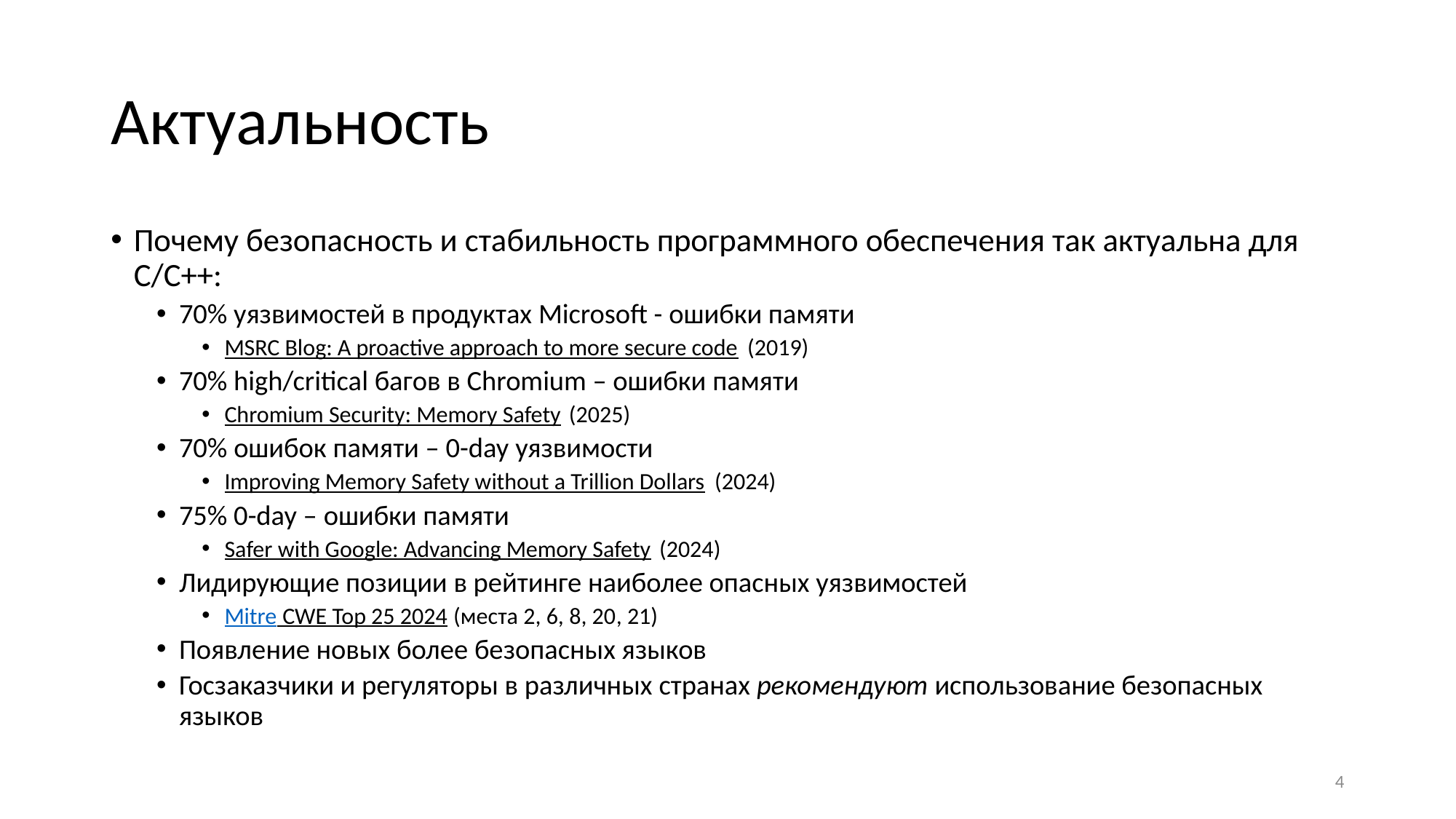

# Актуальность
Почему безопасность и стабильность программного обеспечения так актуальна для C/C++:
70% уязвимостей в продуктах Microsoft - ошибки памяти
MSRC Blog: A proactive approach to more secure code (2019)
70% high/critical багов в Chromium – ошибки памяти
Chromium Security: Memory Safety (2025)
70% ошибок памяти – 0-day уязвимости
Improving Memory Safety without a Trillion Dollars (2024)
75% 0-day – ошибки памяти
Safer with Google: Advancing Memory Safety (2024)
Лидирующие позиции в рейтинге наиболее опасных уязвимостей
Mitre CWE Top 25 2024 (места 2, 6, 8, 20, 21)
Появление новых более безопасных языков
Госзаказчики и регуляторы в различных странах рекомендуют использование безопасных языков

4